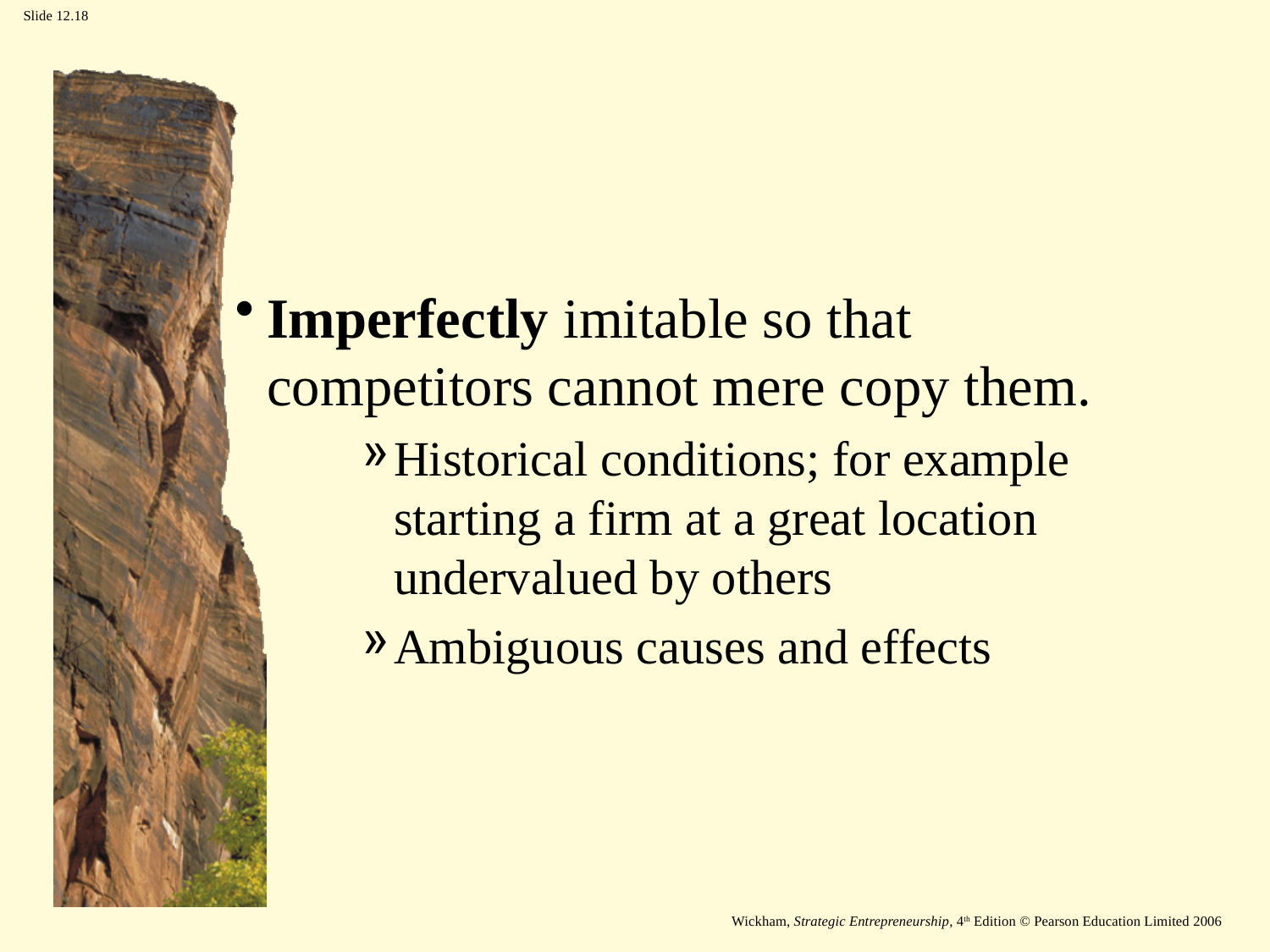

#
Imperfectly imitable so that competitors cannot mere copy them.
Historical conditions; for example starting a firm at a great location undervalued by others
Ambiguous causes and effects